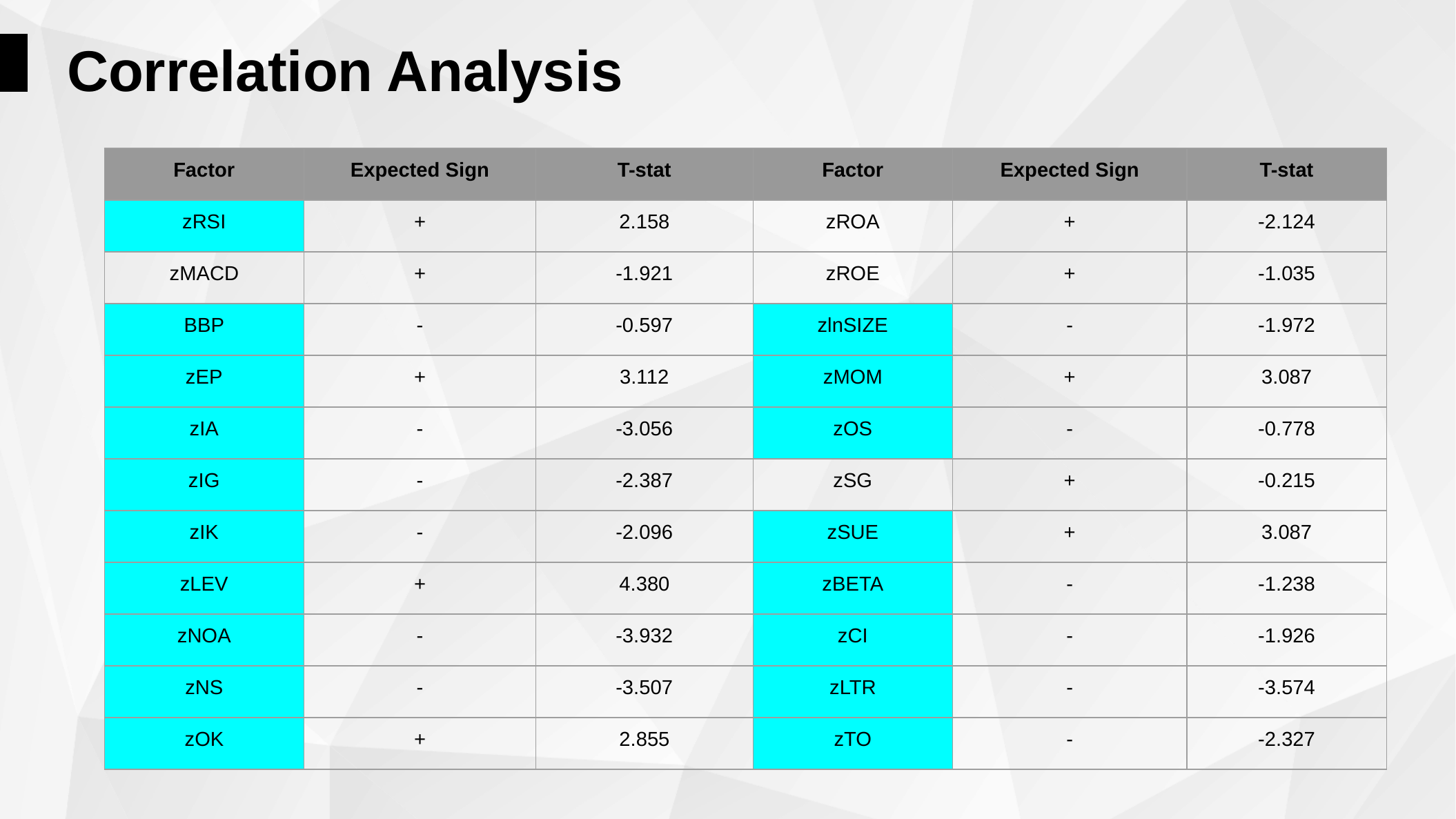

Correlation Analysis

| Factor | Expected Sign | T-stat | Factor | Expected Sign | T-stat |
| --- | --- | --- | --- | --- | --- |
| zRSI | + | 2.158 | zROA | + | -2.124 |
| zMACD | + | -1.921 | zROE | + | -1.035 |
| BBP | - | -0.597 | zlnSIZE | - | -1.972 |
| zEP | + | 3.112 | zMOM | + | 3.087 |
| zIA | - | -3.056 | zOS | - | -0.778 |
| zIG | - | -2.387 | zSG | + | -0.215 |
| zIK | - | -2.096 | zSUE | + | 3.087 |
| zLEV | + | 4.380 | zBETA | - | -1.238 |
| zNOA | - | -3.932 | zCI | - | -1.926 |
| zNS | - | -3.507 | zLTR | - | -3.574 |
| zOK | + | 2.855 | zTO | - | -2.327 |